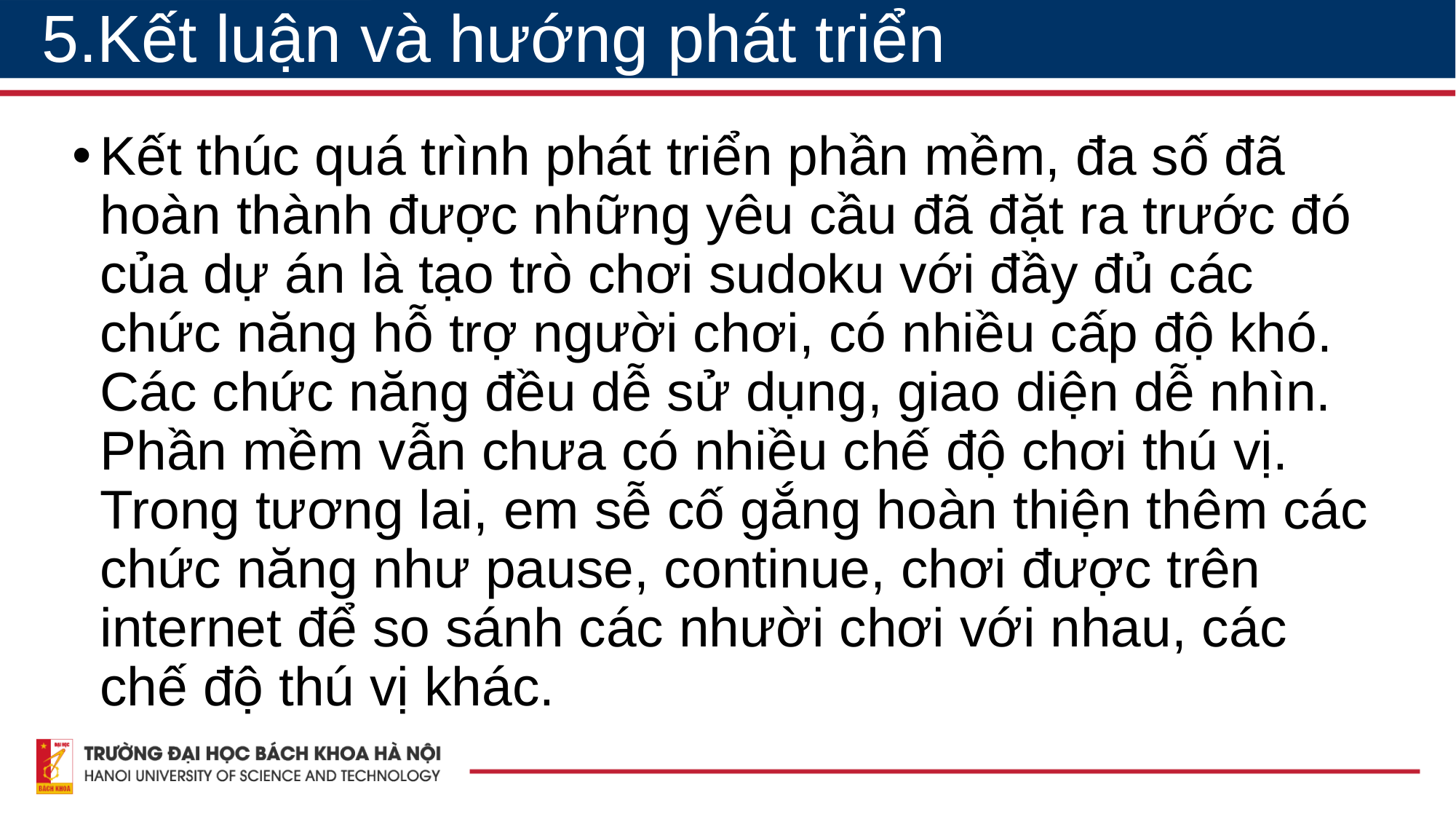

# 5.Kết luận và hướng phát triển
Kết thúc quá trình phát triển phần mềm, đa số đã hoàn thành được những yêu cầu đã đặt ra trước đó của dự án là tạo trò chơi sudoku với đầy đủ các chức năng hỗ trợ người chơi, có nhiều cấp độ khó. Các chức năng đều dễ sử dụng, giao diện dễ nhìn. Phần mềm vẫn chưa có nhiều chế độ chơi thú vị.  Trong tương lai, em sễ cố gắng hoàn thiện thêm các chức năng như pause, continue, chơi được trên internet để so sánh các nhười chơi với nhau, các chế độ thú vị khác.